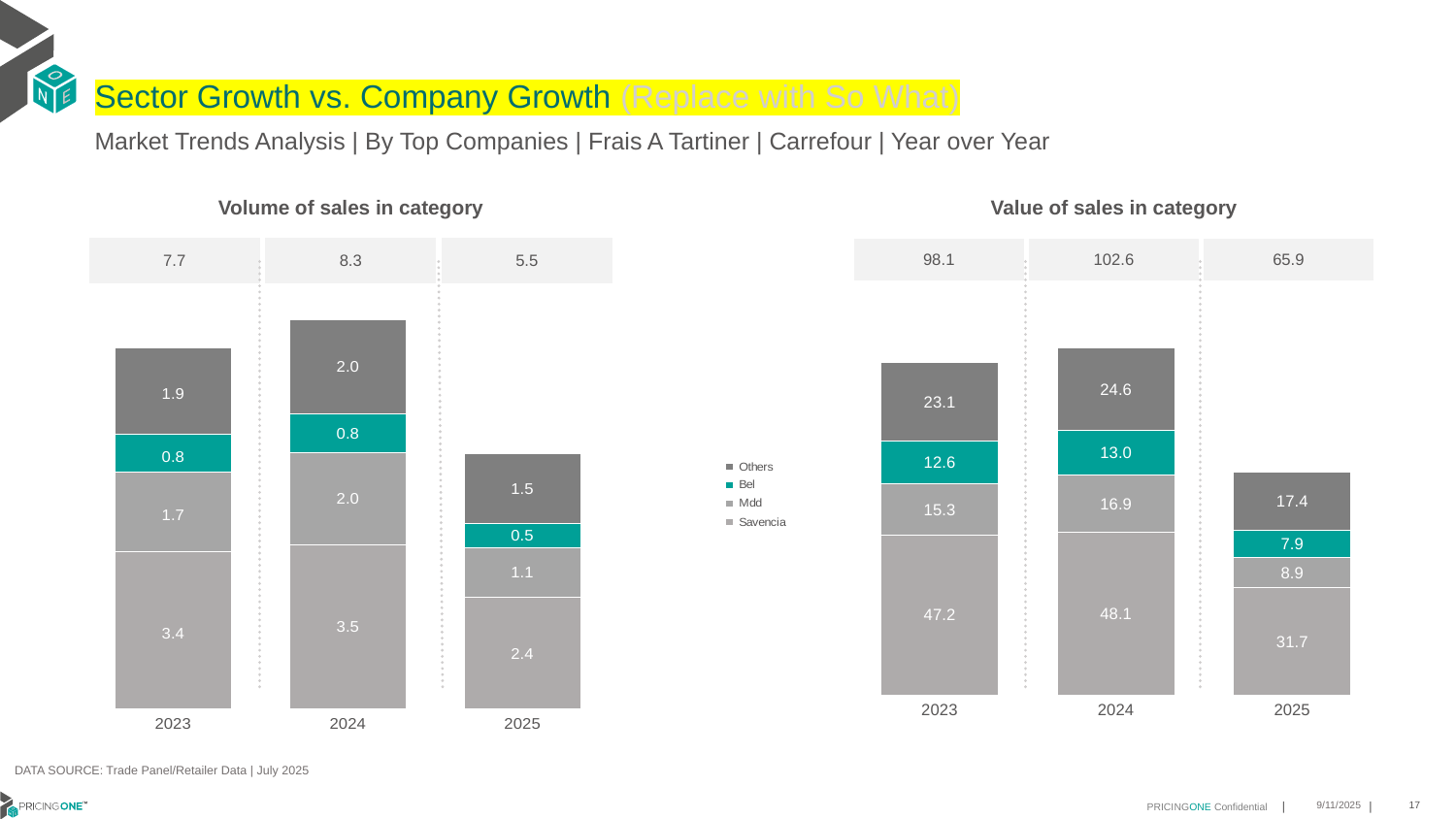

# Sector Growth vs. Company Growth (Replace with So What)
Market Trends Analysis | By Top Companies | Frais A Tartiner | Carrefour | Year over Year
| Value of sales in category |  |  |
| --- | --- | --- |
| 98.1 | 102.6 | 65.9 |
| Volume of sales in category |  |  |
| --- | --- | --- |
| 7.7 | 8.3 | 5.5 |

### Chart

| Category | Savencia | Mdd | Bel | Others |
|---|---|---|---|---|
| 2023 | 47.197678 | 15.260714 | 12.557955 | 23.088277 |
| 2024 | 48.135432 | 16.868739 | 13.002054 | 24.581069 |
| 2025 | 31.657456 | 8.92764 | 7.949658 | 17.376877 |

### Chart

| Category | Savencia | Mdd | Bel | Others |
|---|---|---|---|---|
| 2023 | 3.369084 | 1.694685 | 0.811772 | 1.858844 |
| 2024 | 3.52261 | 1.967229 | 0.833001 | 2.007558 |
| 2025 | 2.387443 | 1.072655 | 0.508414 | 1.487116 |
DATA SOURCE: Trade Panel/Retailer Data | July 2025

9/11/2025
17